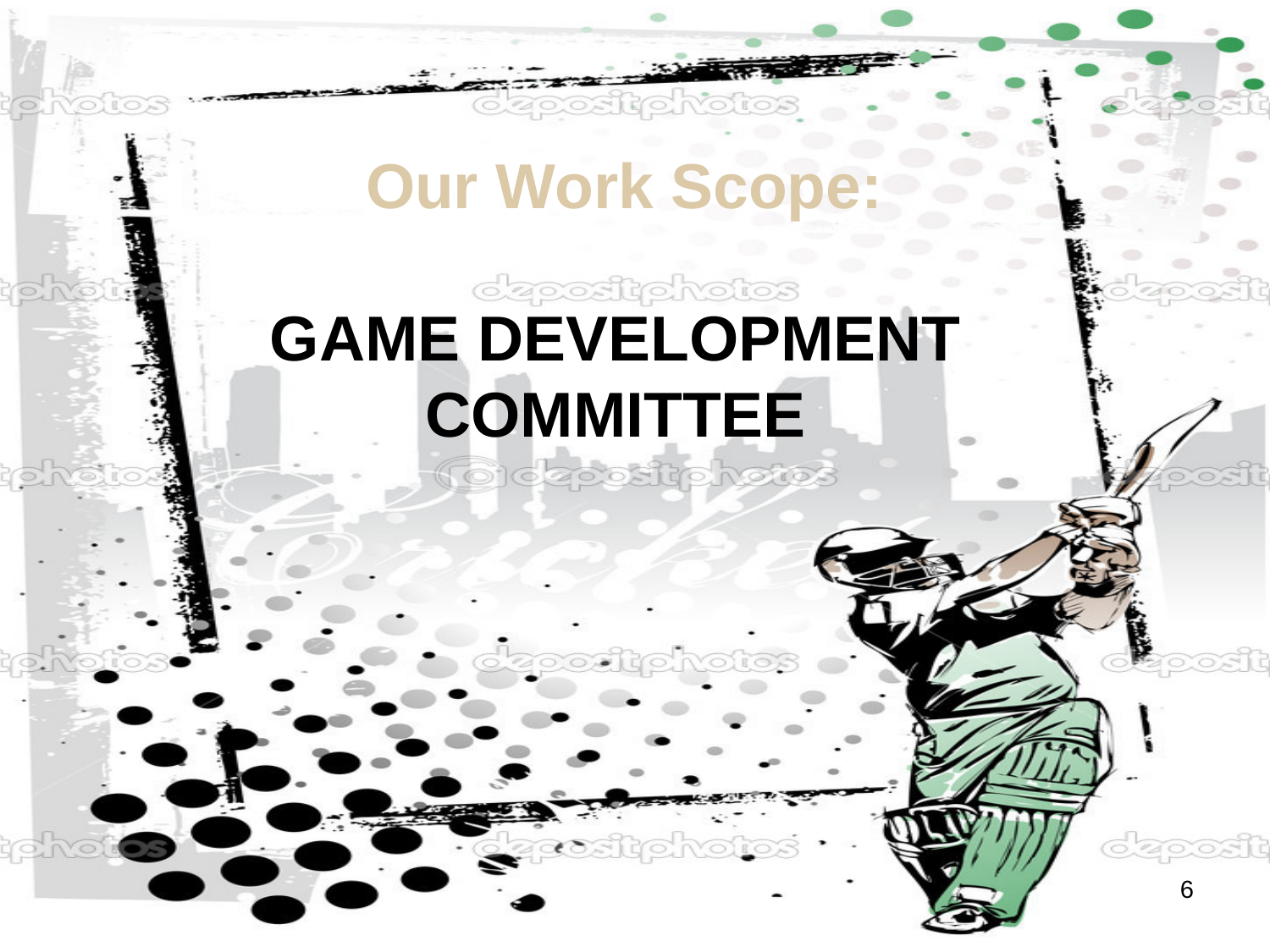

Our Work Scope:

Game Development  Committee
6